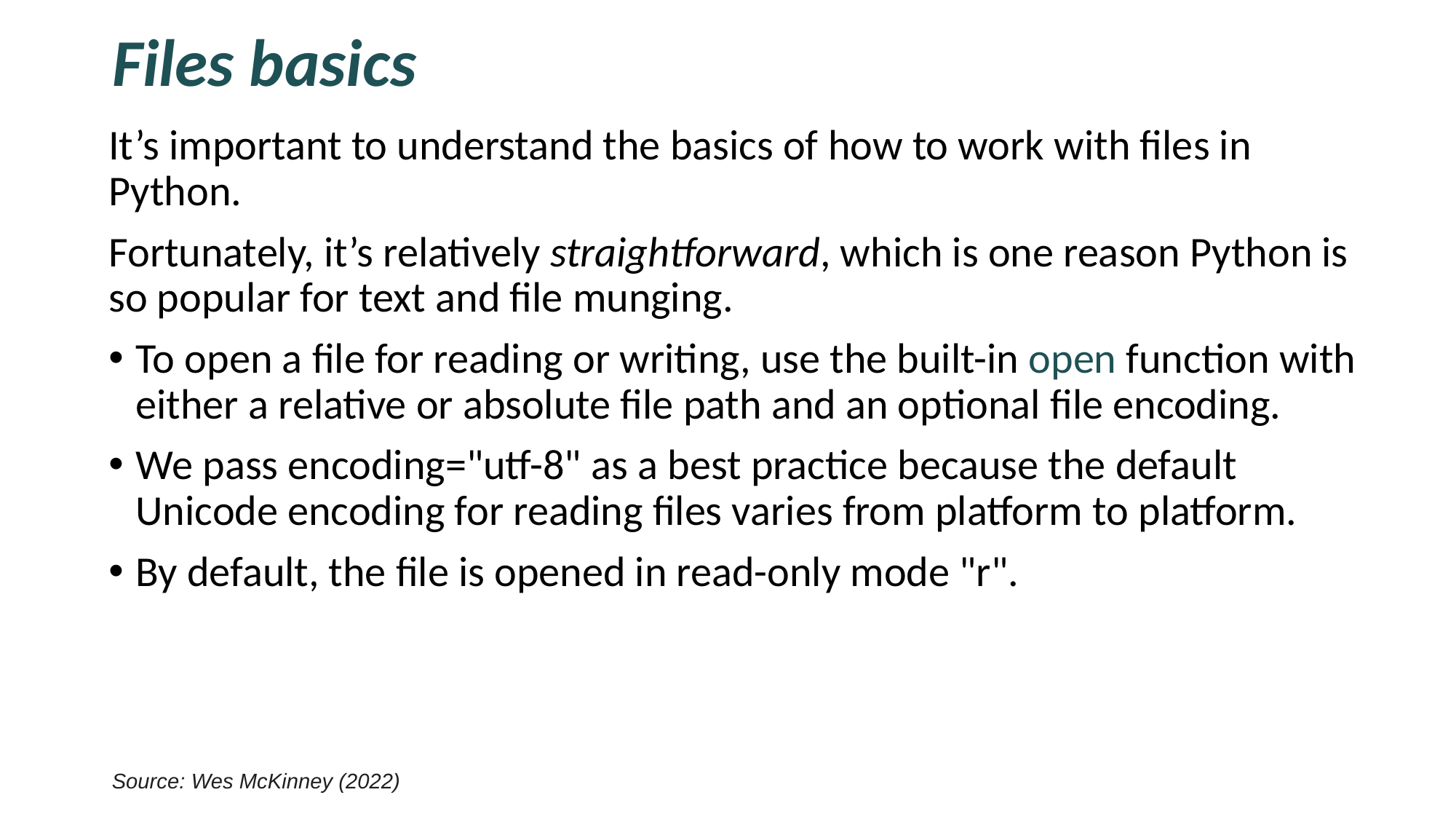

# Files basics
It’s important to understand the basics of how to work with files in Python.
Fortunately, it’s relatively straightforward, which is one reason Python is so popular for text and file munging.
To open a file for reading or writing, use the built-in open function with either a relative or absolute file path and an optional file encoding.
We pass encoding="utf-8" as a best practice because the default Unicode encoding for reading files varies from platform to platform.
By default, the file is opened in read-only mode "r".
Source: Wes McKinney (2022)